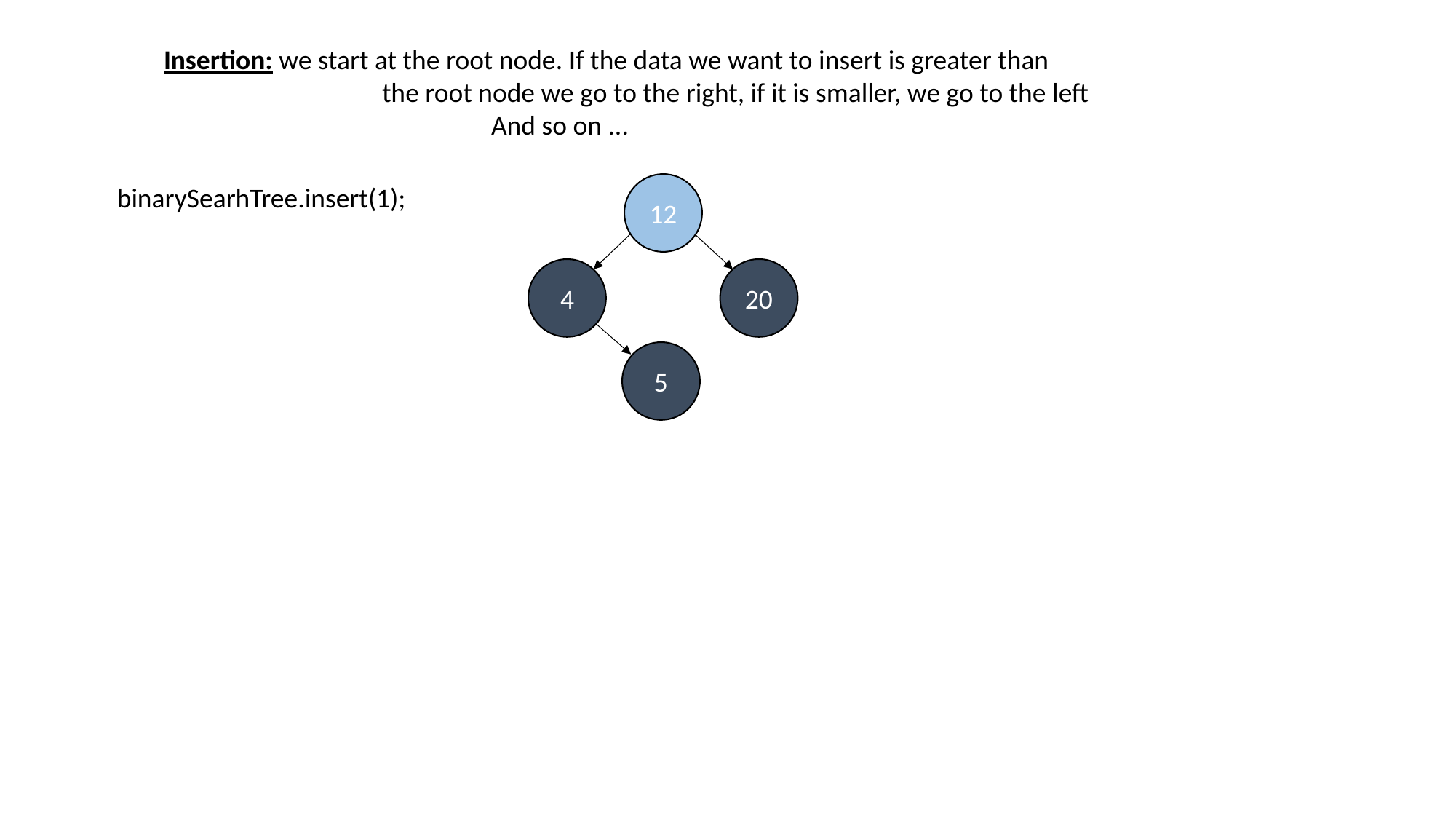

Insertion: we start at the root node. If the data we want to insert is greater than
		the root node we go to the right, if it is smaller, we go to the left
			And so on ...
12
binarySearhTree.insert(1);
4
20
5